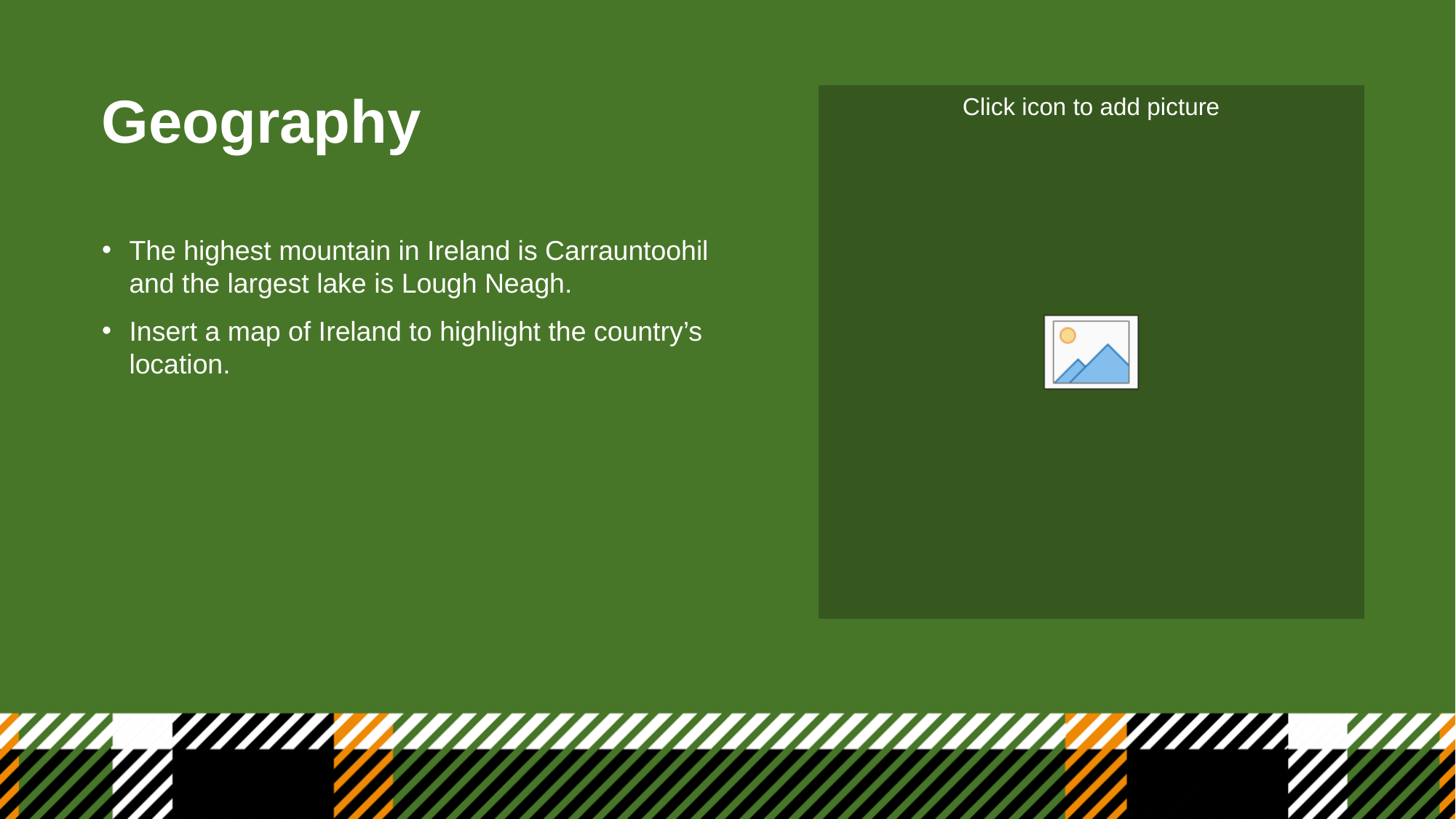

# Geography

The highest mountain in Ireland is Carrauntoohil and the largest lake is Lough Neagh.
Insert a map of Ireland to highlight the country’s location.